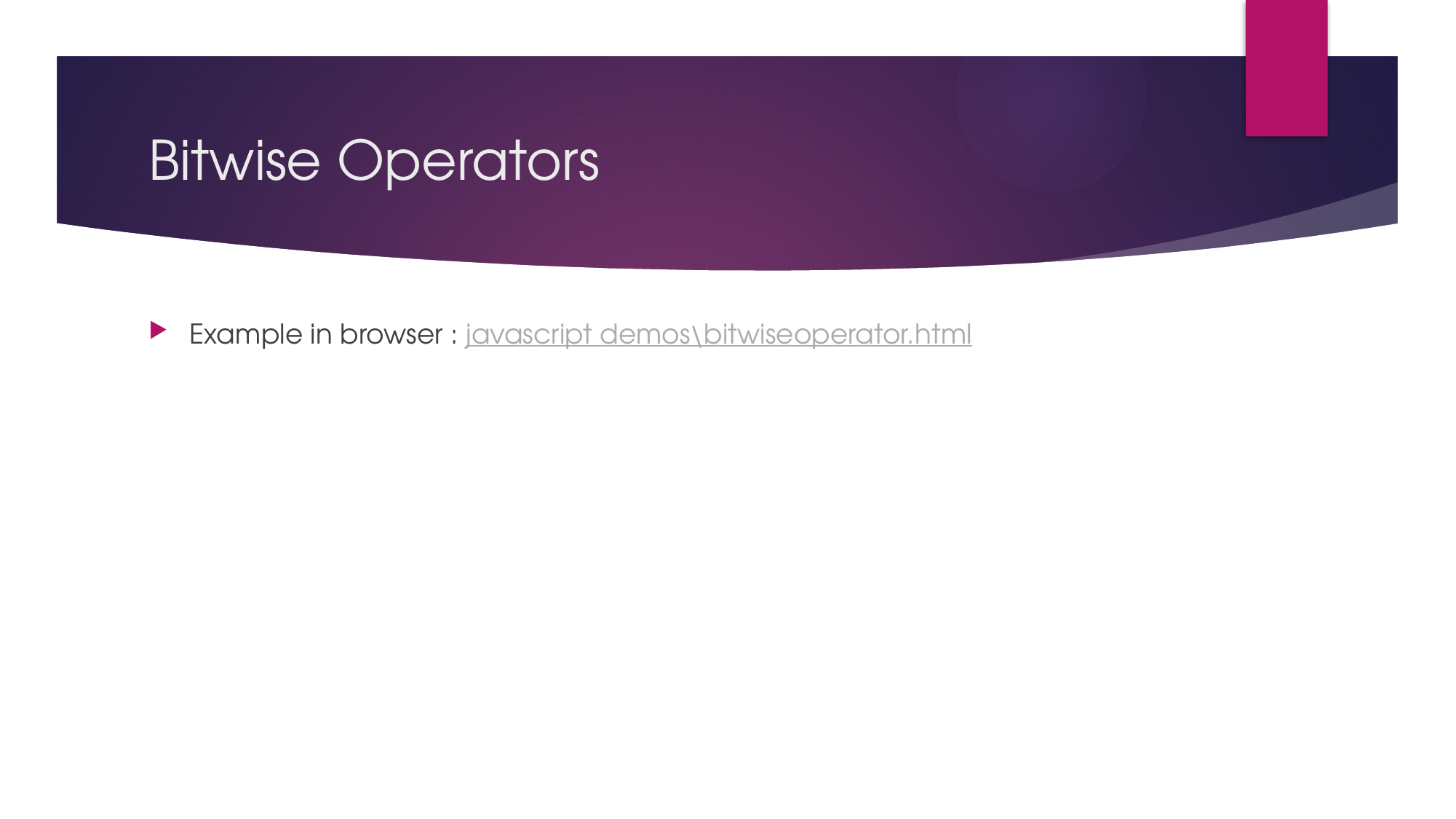

# Bitwise Operators
Example in browser : javascript demos\bitwiseoperator.html